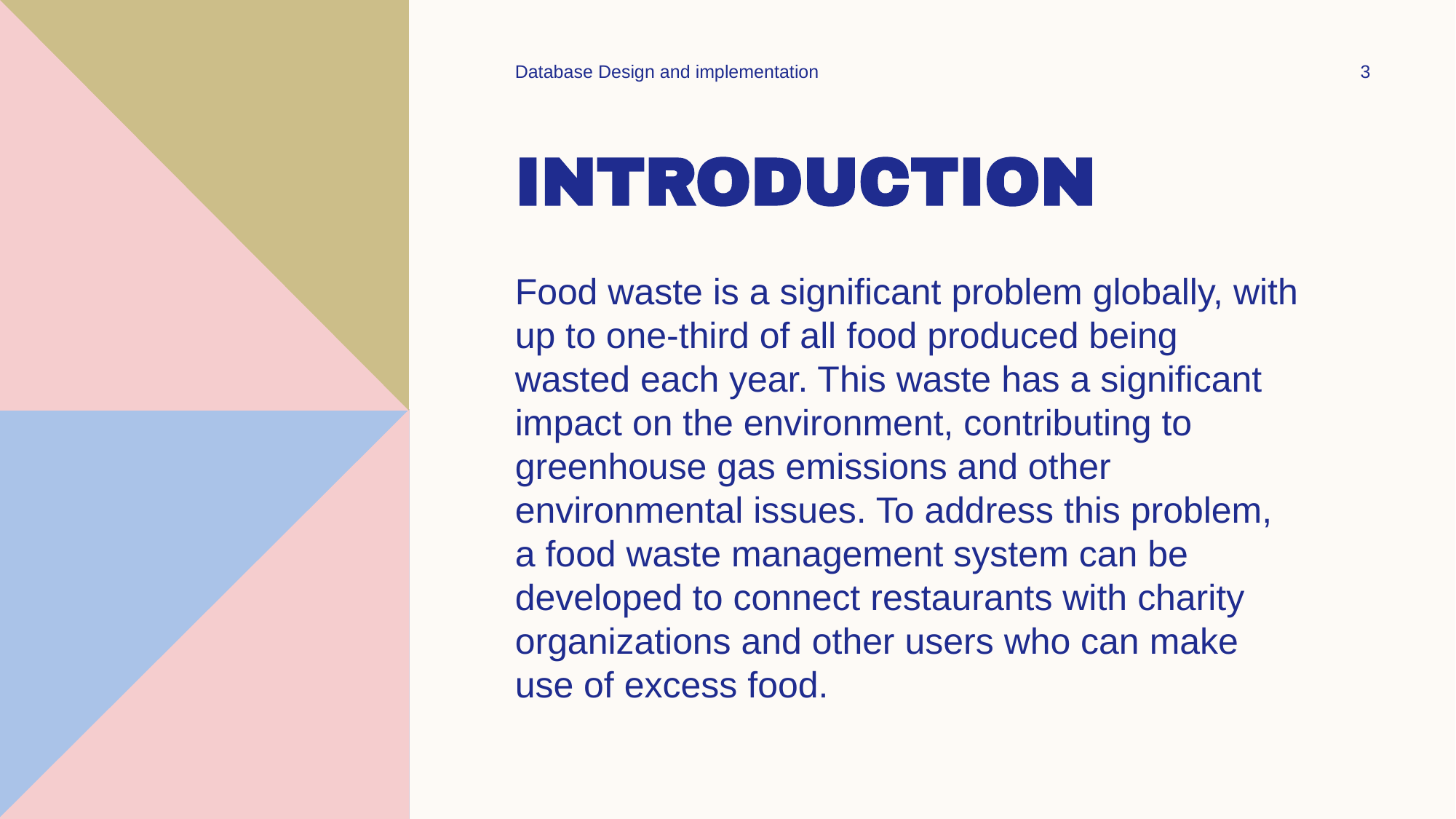

Database Design and implementation
3
# Introduction
Food waste is a significant problem globally, with up to one-third of all food produced being wasted each year. This waste has a significant impact on the environment, contributing to greenhouse gas emissions and other environmental issues. To address this problem, a food waste management system can be developed to connect restaurants with charity organizations and other users who can make use of excess food.